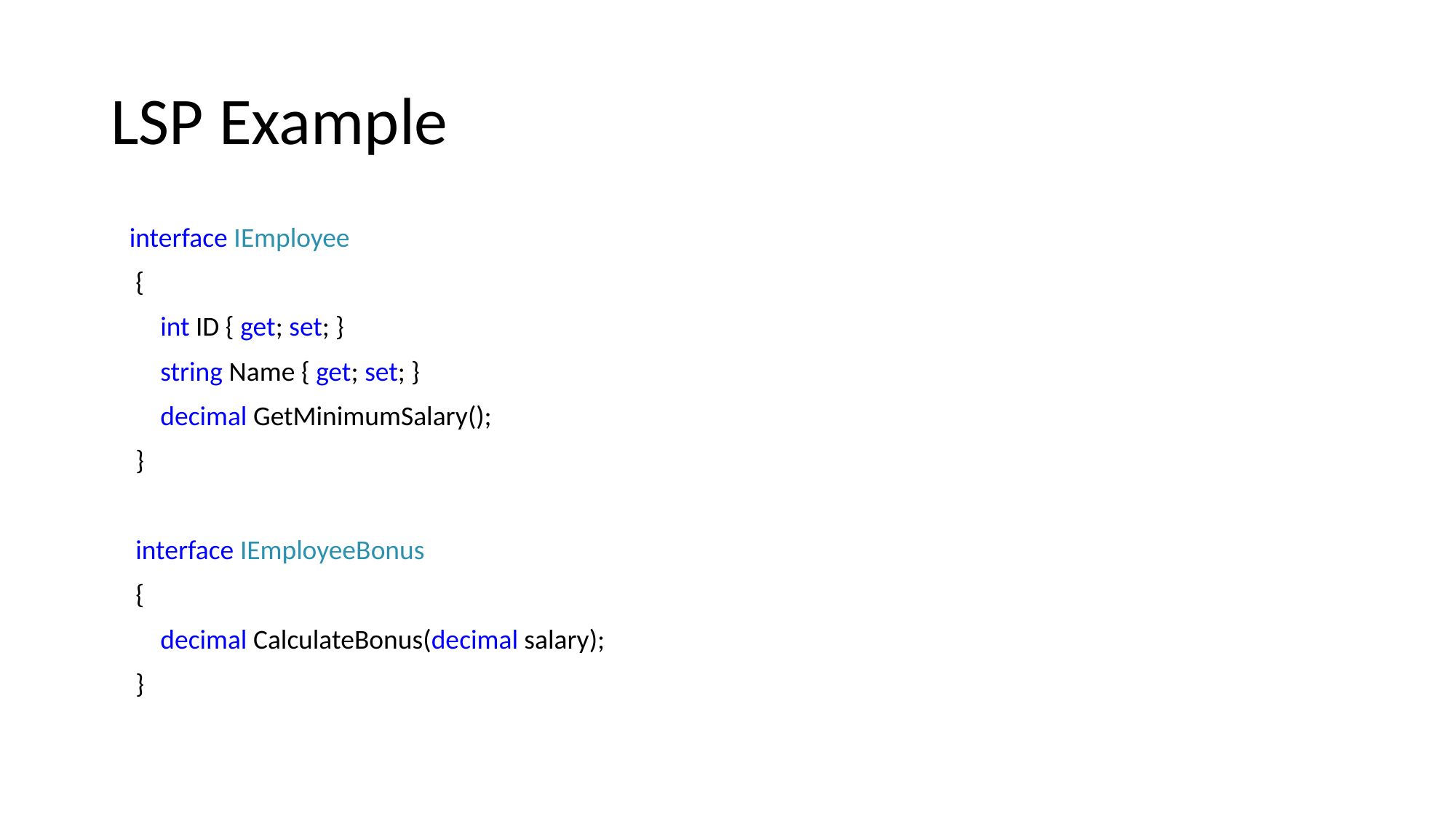

# LSP Example
   interface IEmployee
    {
        int ID { get; set; }
        string Name { get; set; }
        decimal GetMinimumSalary();
    }

    interface IEmployeeBonus
    {
        decimal CalculateBonus(decimal salary);
    }